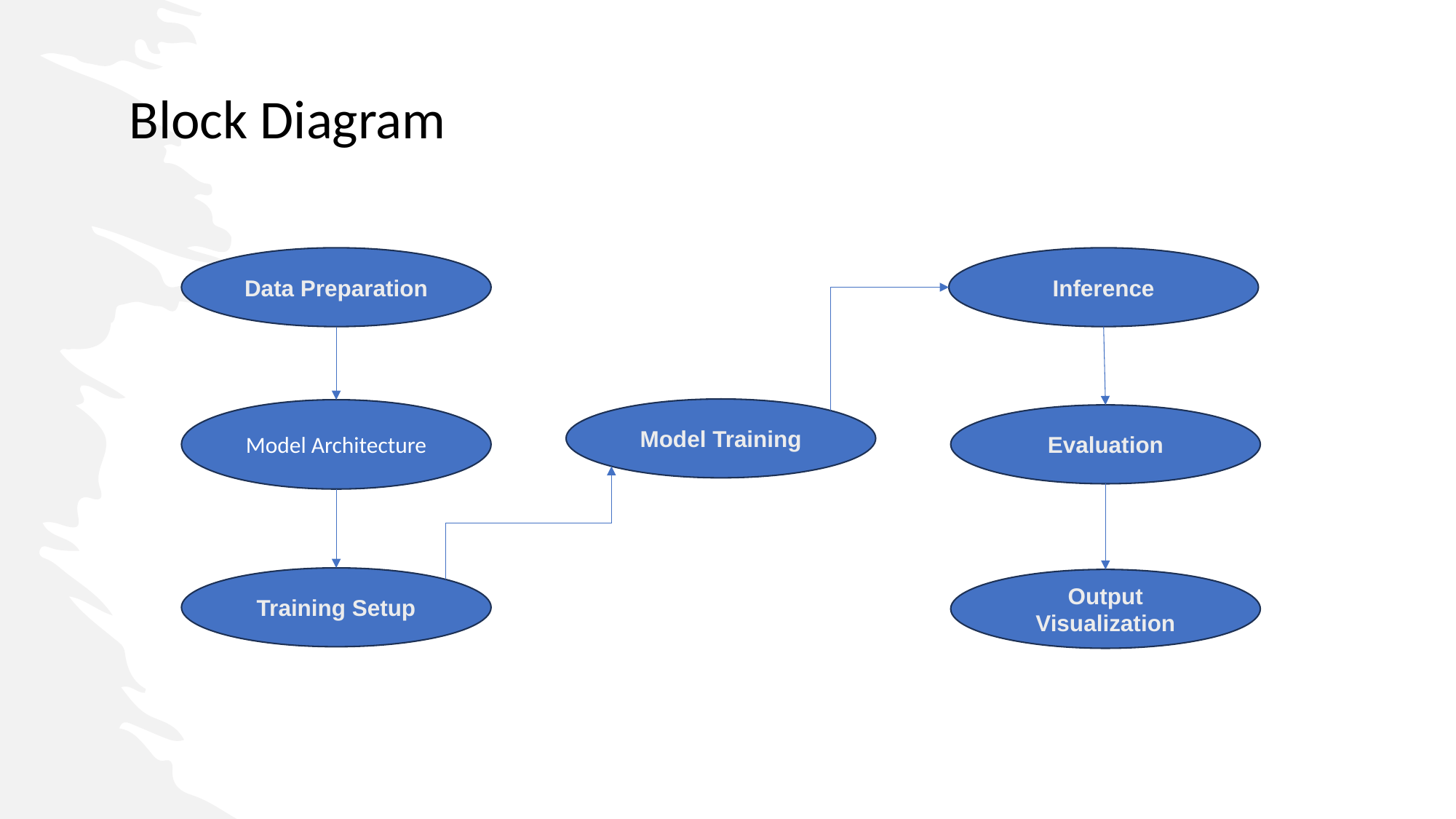

Block Diagram
Data Preparation
Inference
Model Training
Model Architecture
Evaluation
Training Setup
Output Visualization